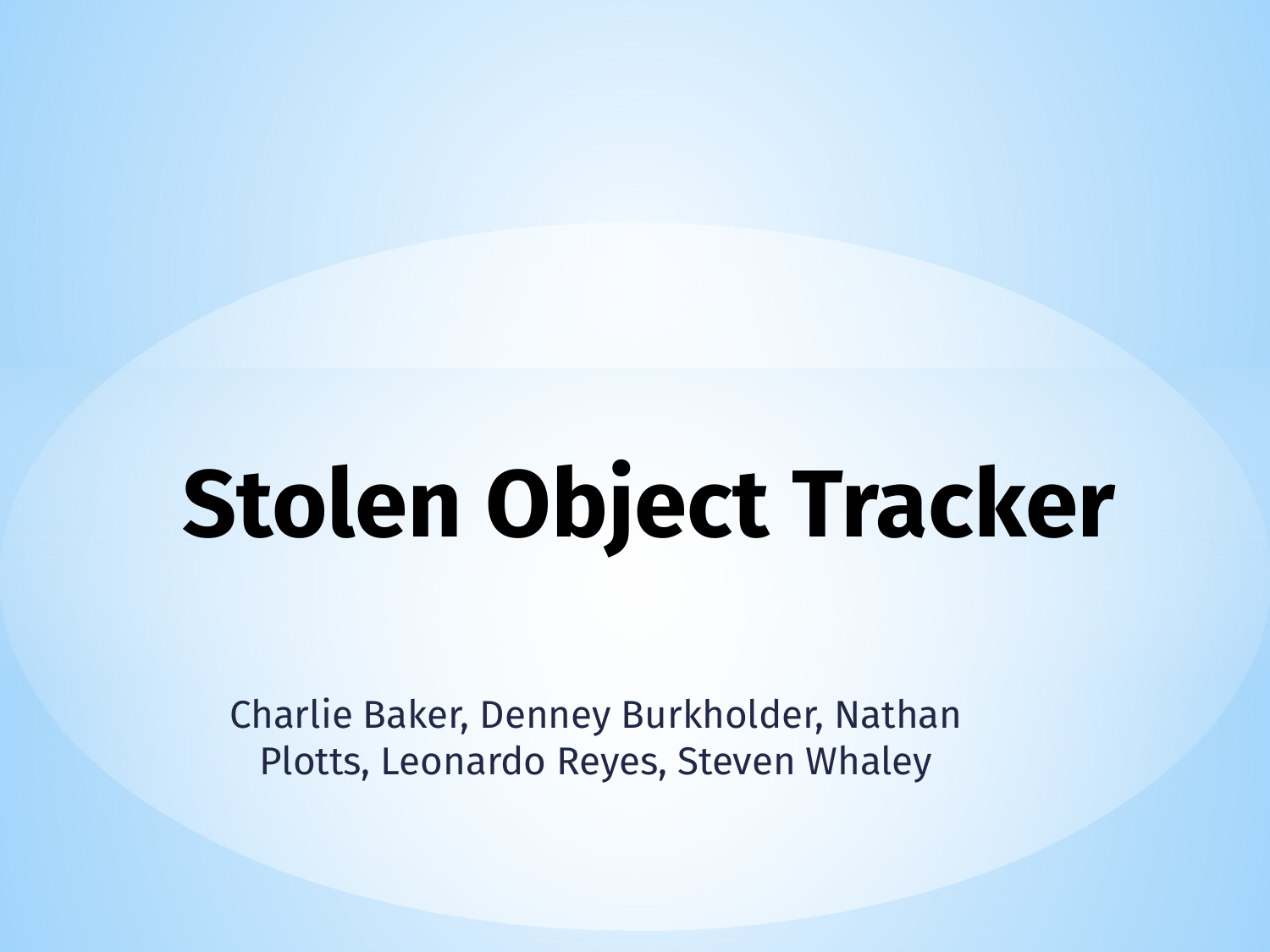

# Stolen Object Tracker
Charlie Baker, Denney Burkholder, Nathan Plotts, Leonardo Reyes, Steven Whaley